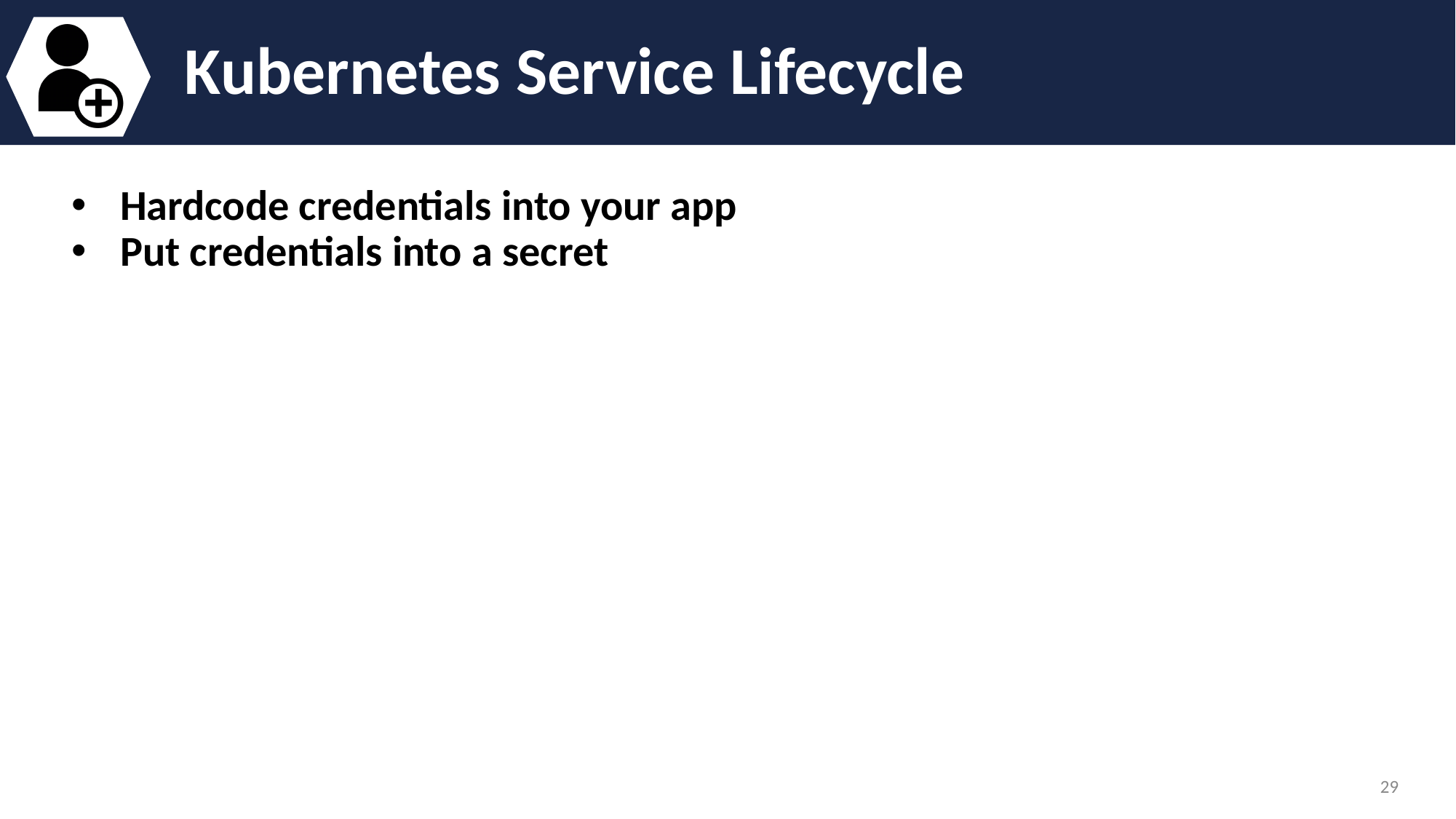

# Kubernetes Service Lifecycle
Hardcode credentials into your app
Put credentials into a secret
29